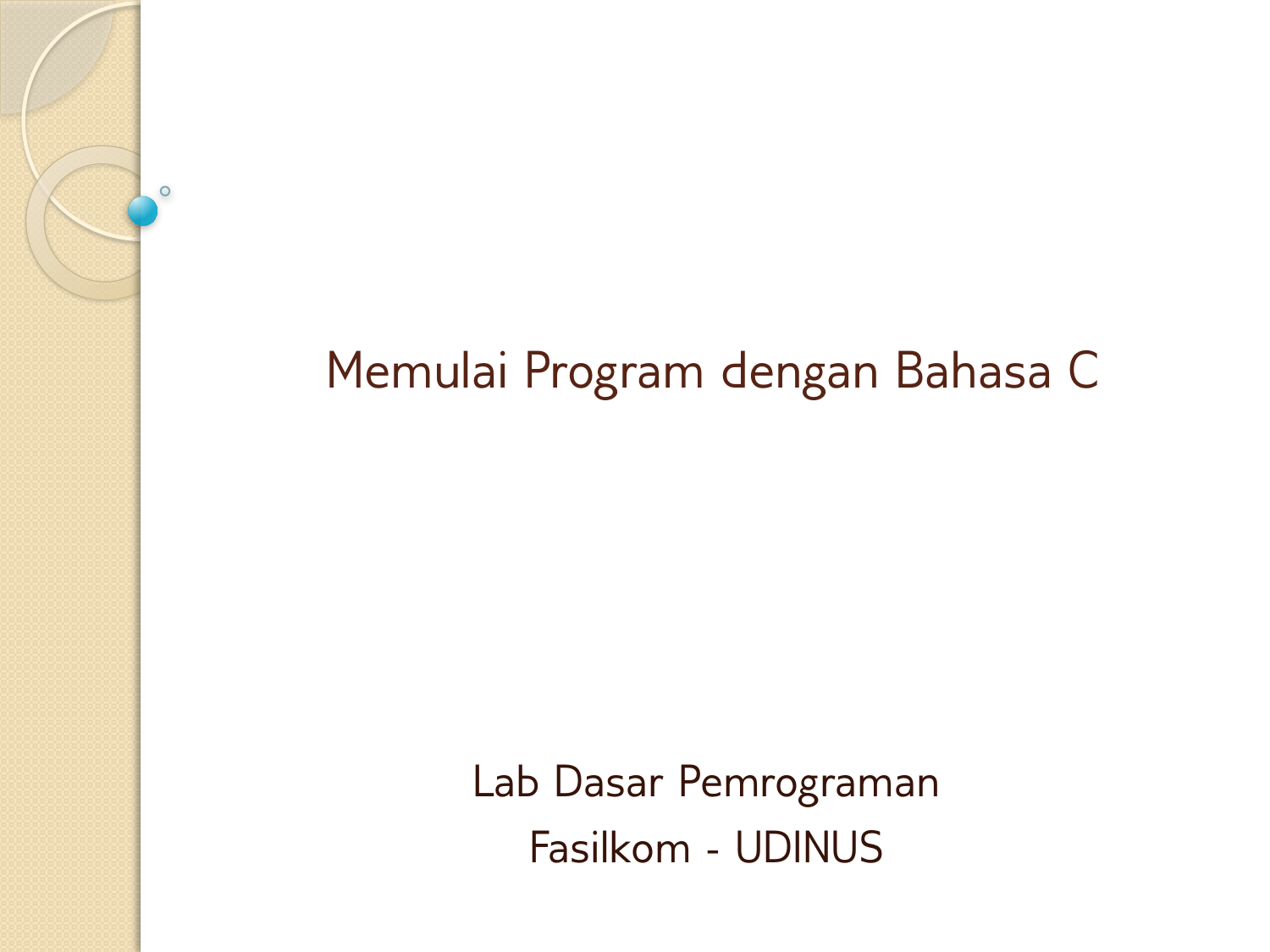

# Memulai Program dengan Bahasa C
Lab Dasar Pemrograman
Fasilkom - UDINUS